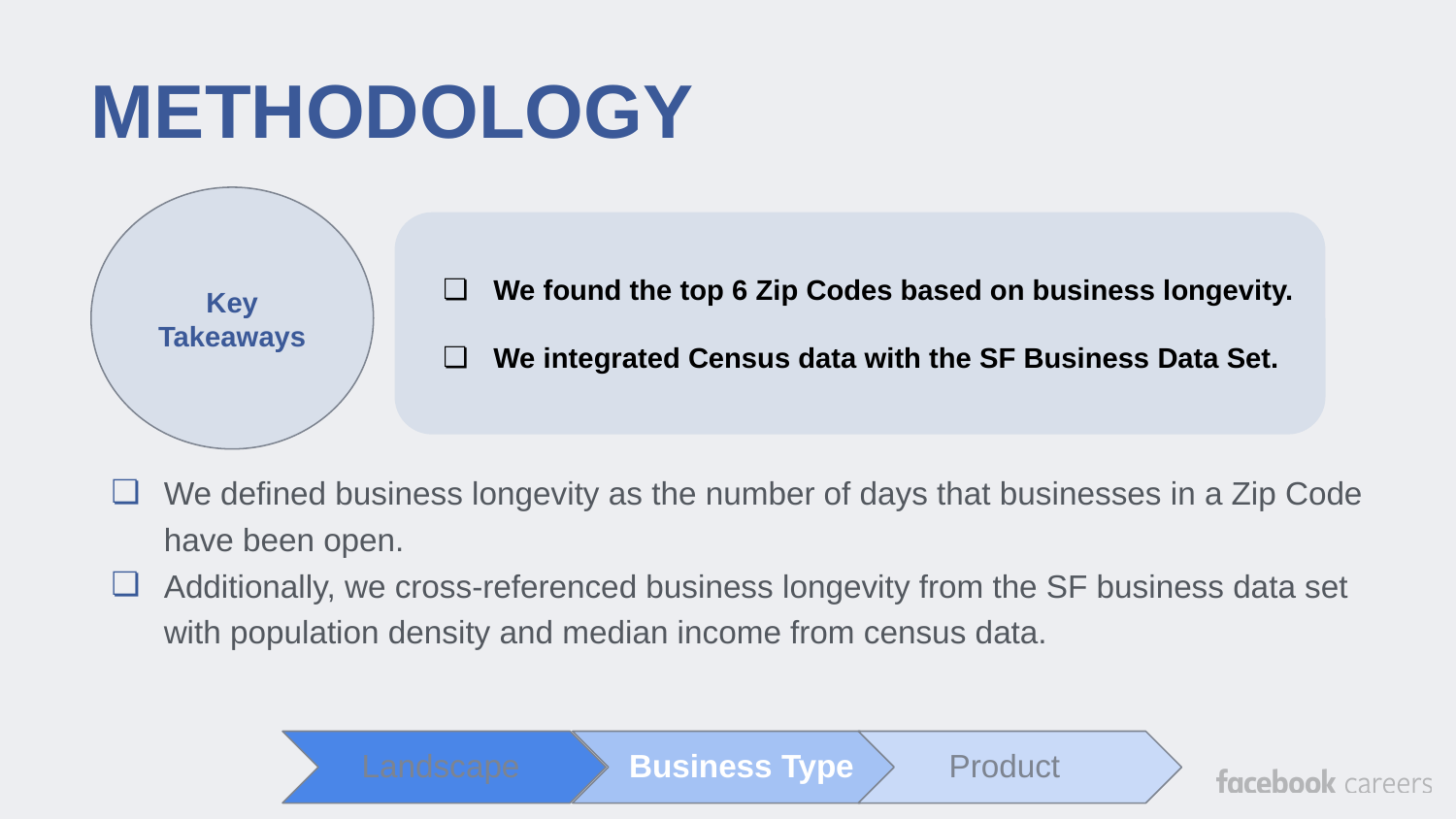

# METHODOLOGY

We defined business longevity as the number of days that businesses in a Zip Code have been open.
Additionally, we cross-referenced business longevity from the SF business data set with population density and median income from census data.

Key Takeaways
We found the top 6 Zip Codes based on business longevity.

We integrated Census data with the SF Business Data Set.

Landscape

Business Type

Product